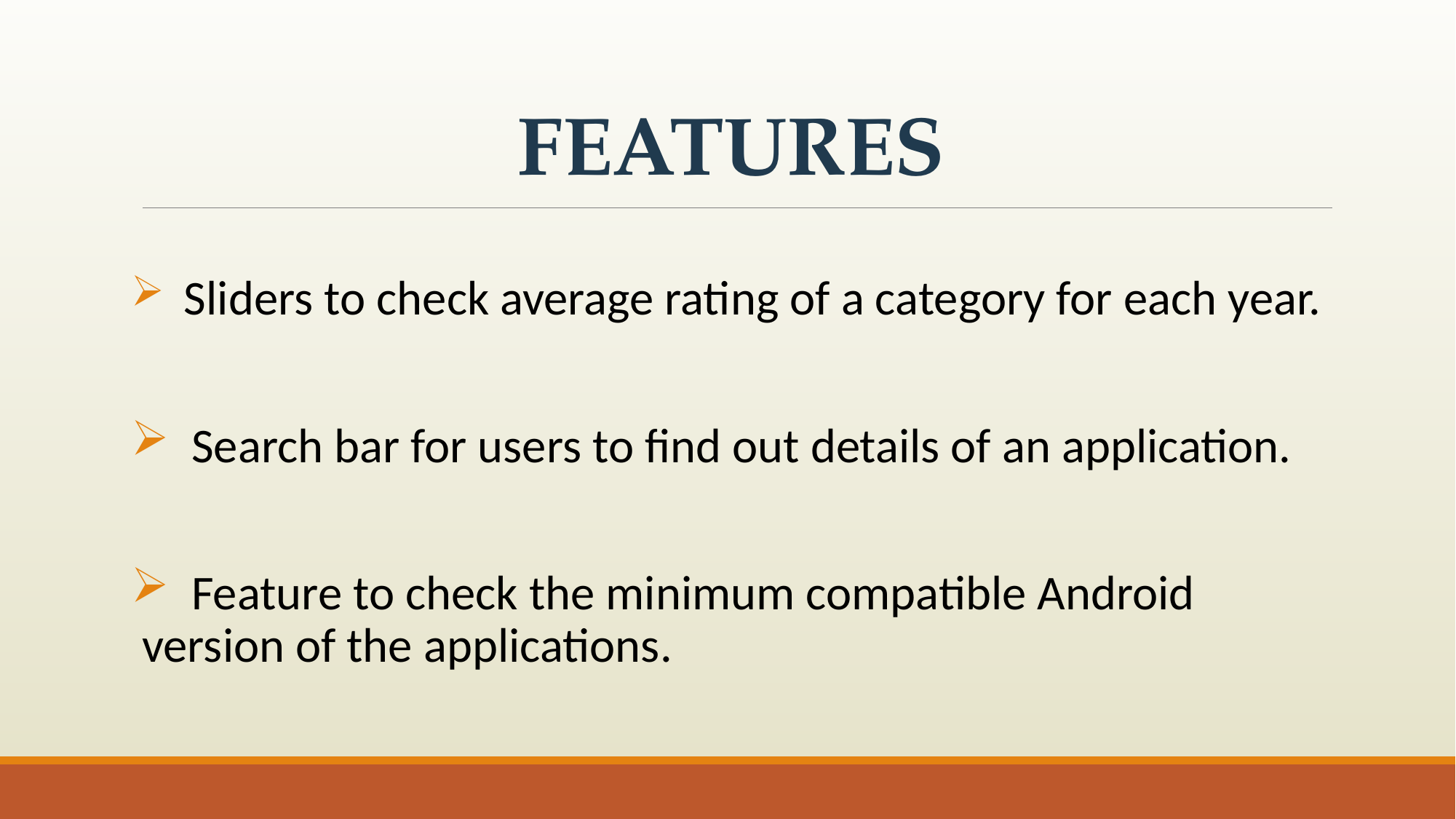

# FEATURES
  Sliders to check average rating of a category for each year.

  Search bar for users to find out details of an application.

  Feature to check the minimum compatible Android version of the applications.